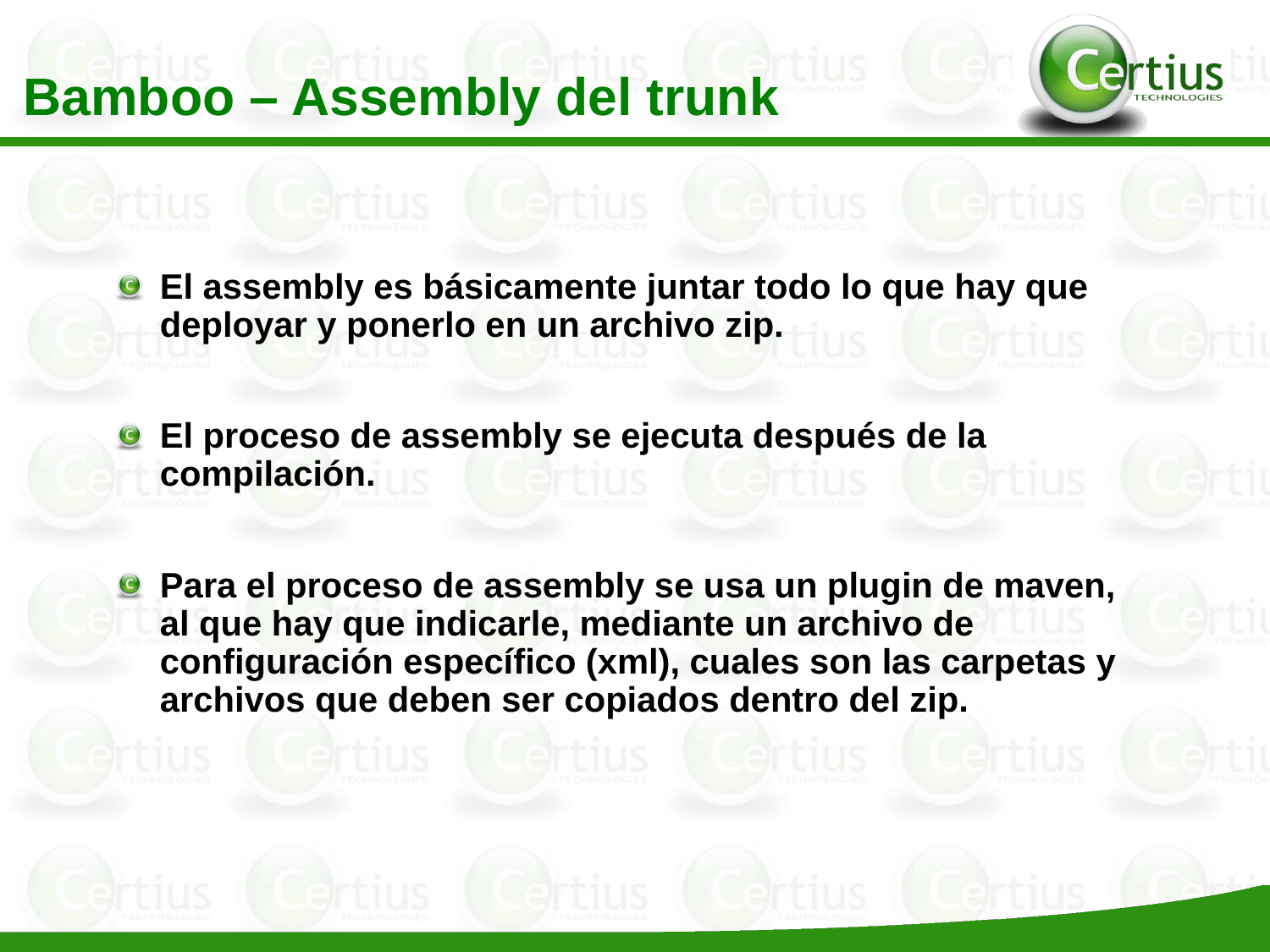

Bamboo – Assembly del trunk
El assembly es básicamente juntar todo lo que hay que deployar y ponerlo en un archivo zip.

El proceso de assembly se ejecuta después de la compilación.

Para el proceso de assembly se usa un plugin de maven, al que hay que indicarle, mediante un archivo de configuración específico (xml), cuales son las carpetas y archivos que deben ser copiados dentro del zip.